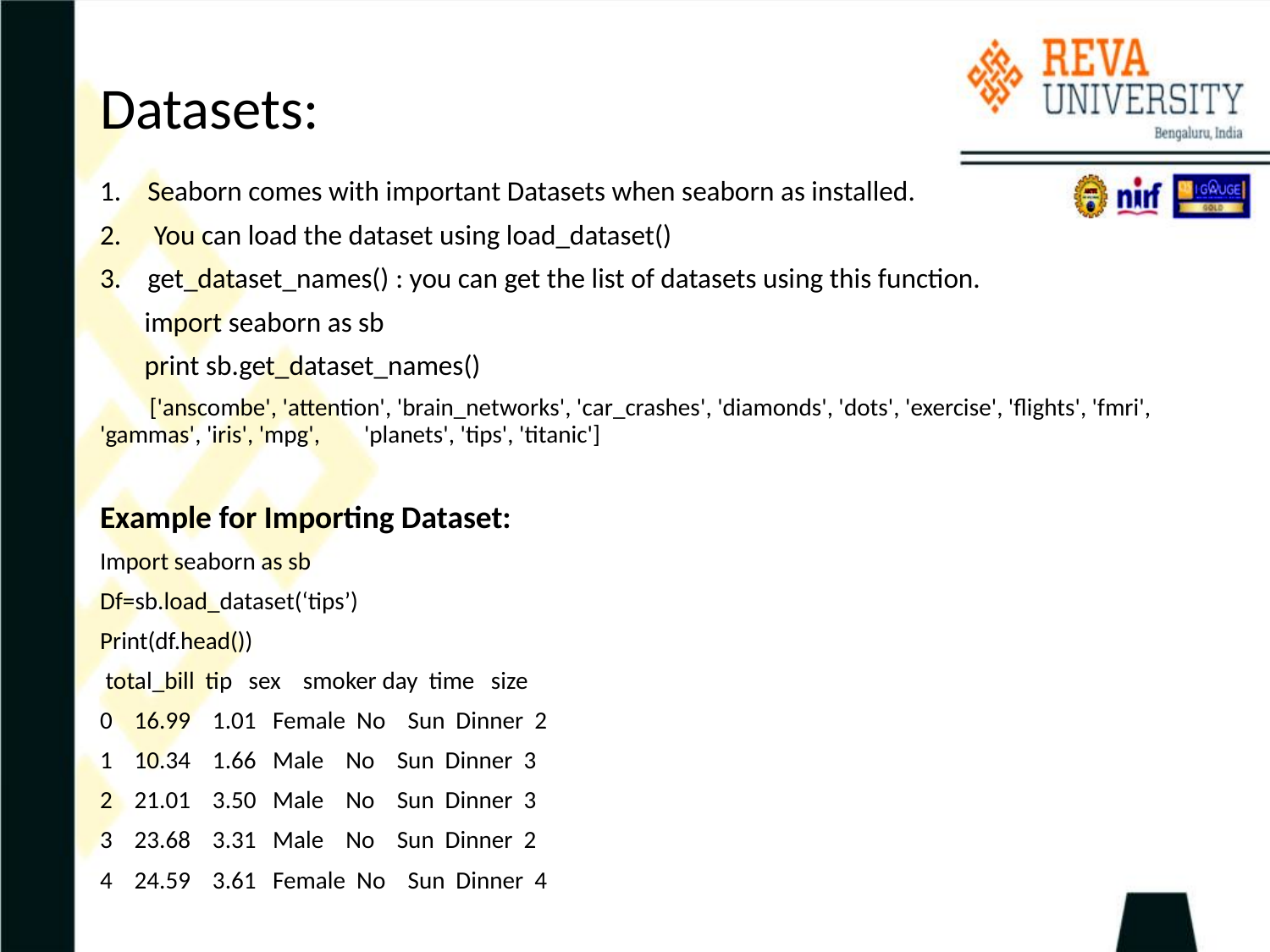

# Datasets:
Seaborn comes with important Datasets when seaborn as installed.
 You can load the dataset using load_dataset()
get_dataset_names() : you can get the list of datasets using this function.
       import seaborn as sb
       print sb.get_dataset_names()
         ['anscombe', 'attention', 'brain_networks', 'car_crashes', 'diamonds', 'dots', 'exercise', 'flights', 'fmri', 'gammas', 'iris', 'mpg',        'planets', 'tips', 'titanic']

Example for Importing Dataset:
Import seaborn as sb
Df=sb.load_dataset(‘tips’)
Print(df.head())
 total_bill  tip   sex    smoker day  time   size
0    16.99    1.01   Female  No    Sun  Dinner  2
1    10.34    1.66   Male    No    Sun  Dinner  3
2    21.01    3.50   Male    No    Sun  Dinner  3
3    23.68    3.31   Male    No    Sun  Dinner  2
4    24.59    3.61   Female  No    Sun  Dinner  4